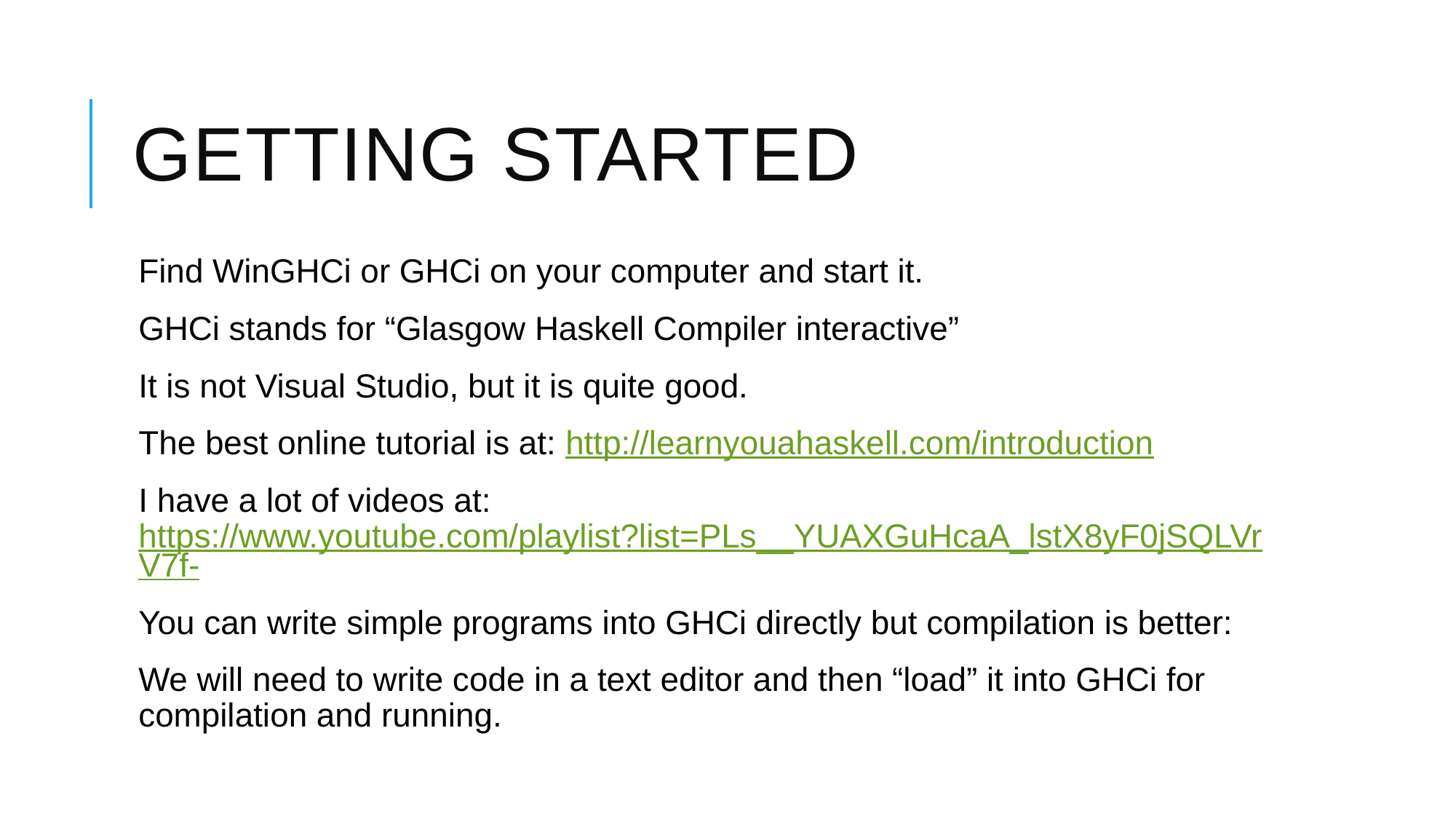

# Getting Started
Find WinGHCi or GHCi on your computer and start it.
GHCi stands for “Glasgow Haskell Compiler interactive”
It is not Visual Studio, but it is quite good.
The best online tutorial is at: http://learnyouahaskell.com/introduction
I have a lot of videos at: https://www.youtube.com/playlist?list=PLs__YUAXGuHcaA_lstX8yF0jSQLVrV7f-
You can write simple programs into GHCi directly but compilation is better:
We will need to write code in a text editor and then “load” it into GHCi for compilation and running.